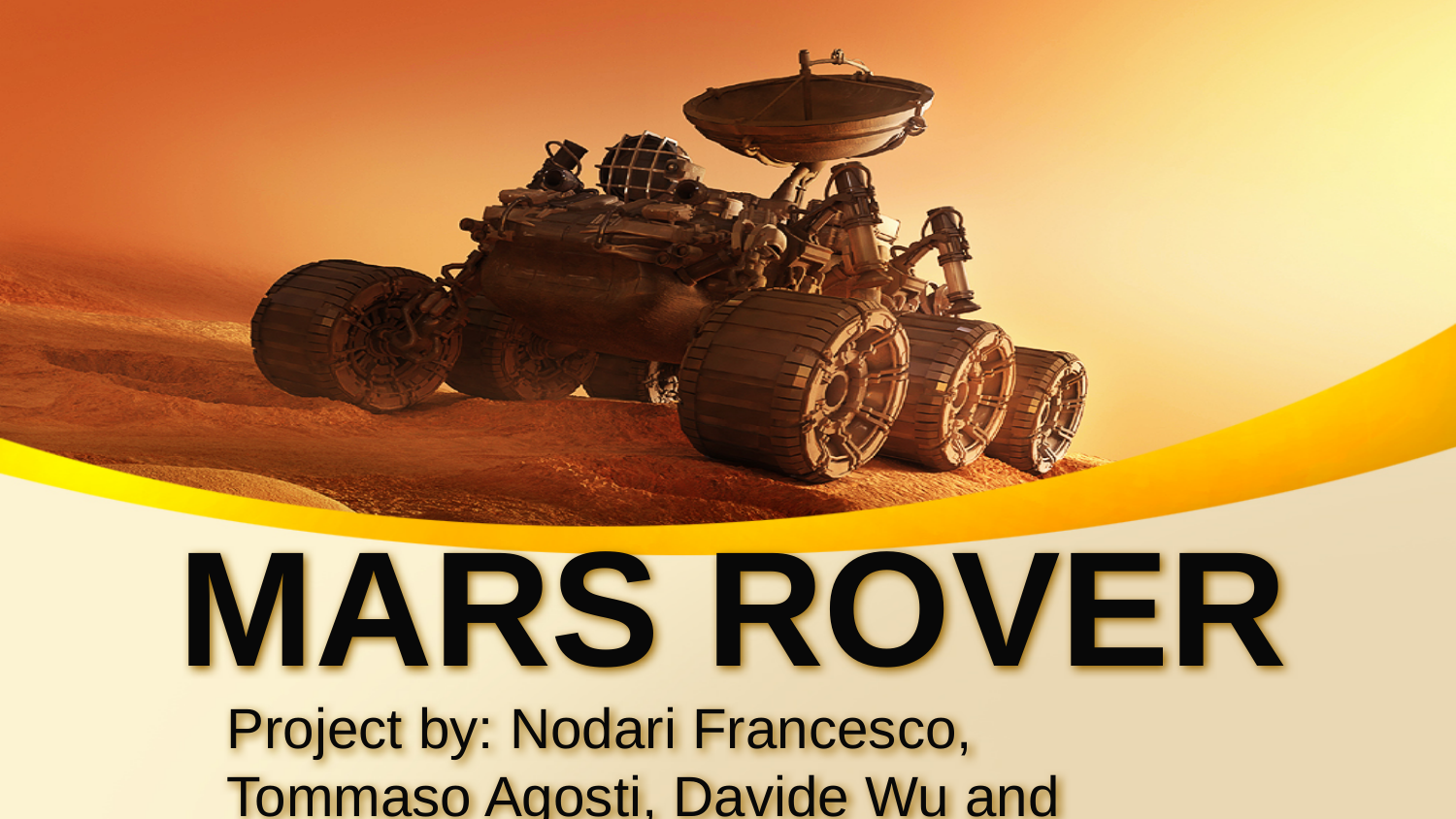

# MARS ROVER
Project by: Nodari Francesco, Tommaso Agosti, Davide Wu and Alessio Wu